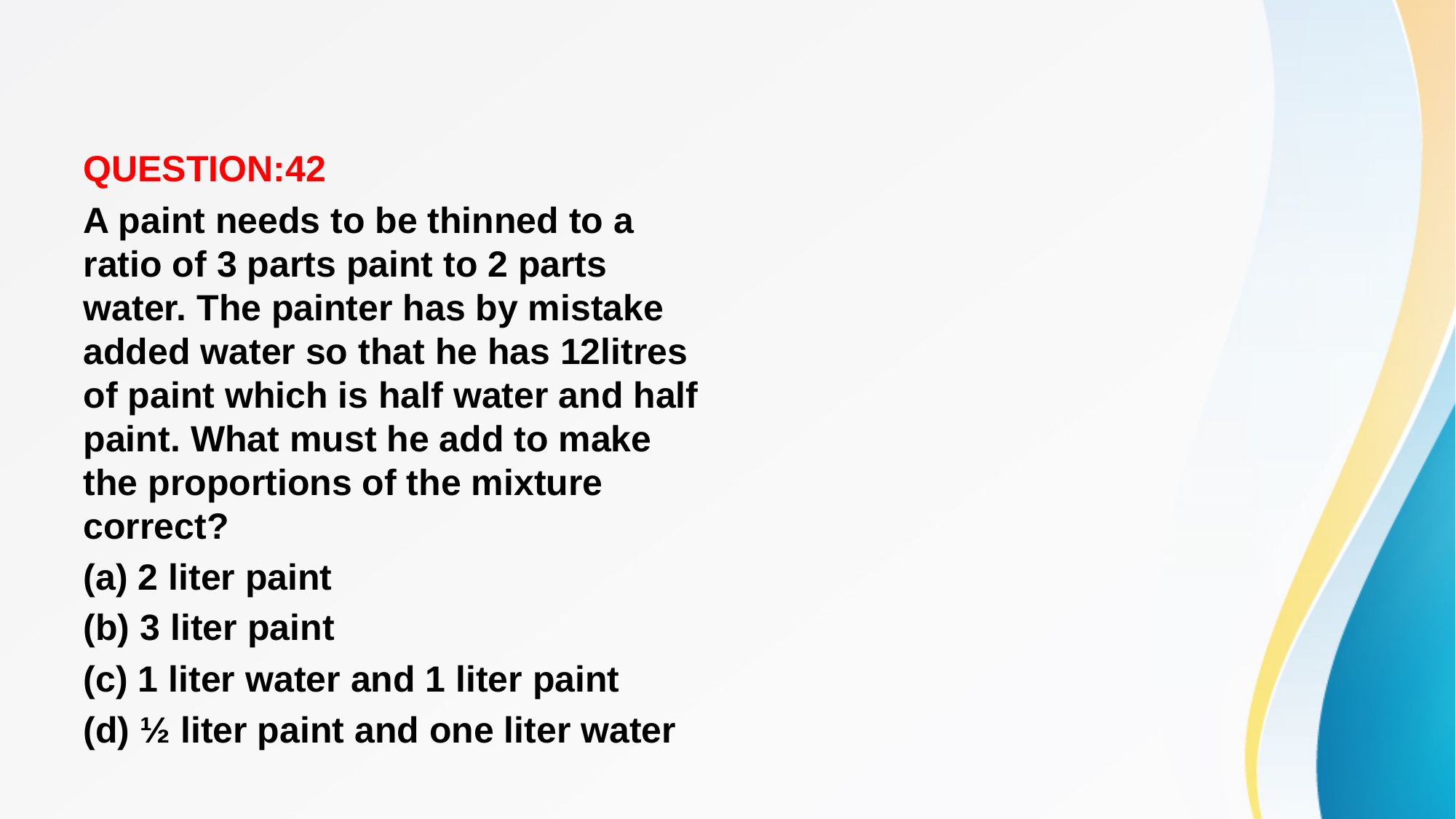

#
QUESTION:42
A paint needs to be thinned to a ratio of 3 parts paint to 2 parts water. The painter has by mistake added water so that he has 12litres of paint which is half water and half paint. What must he add to make the proportions of the mixture correct?
(a) 2 liter paint
(b) 3 liter paint
(c) 1 liter water and 1 liter paint
(d) ½ liter paint and one liter water